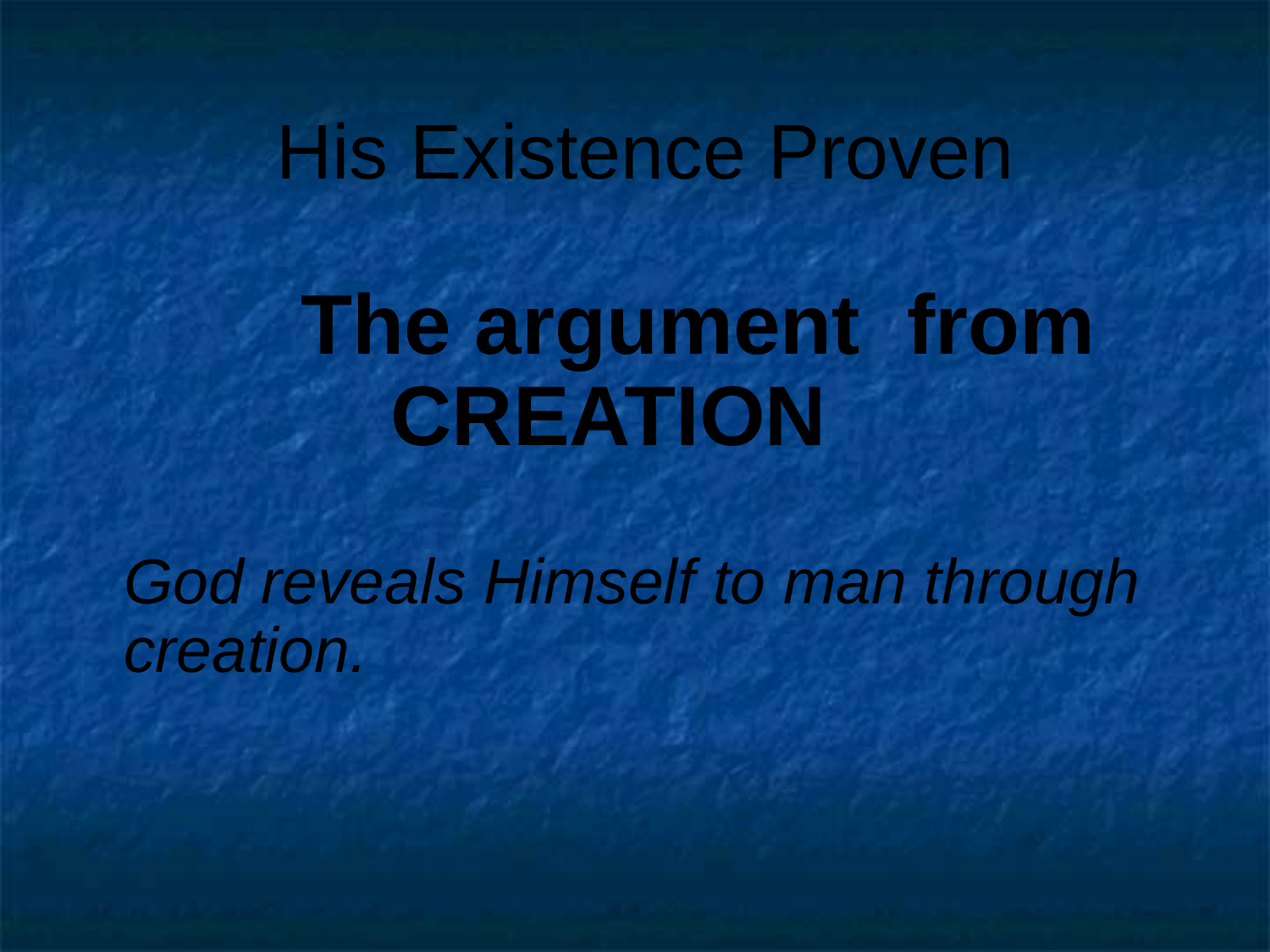

# His Existence Proven
The argument  from CREATION

	God reveals Himself to man through creation.